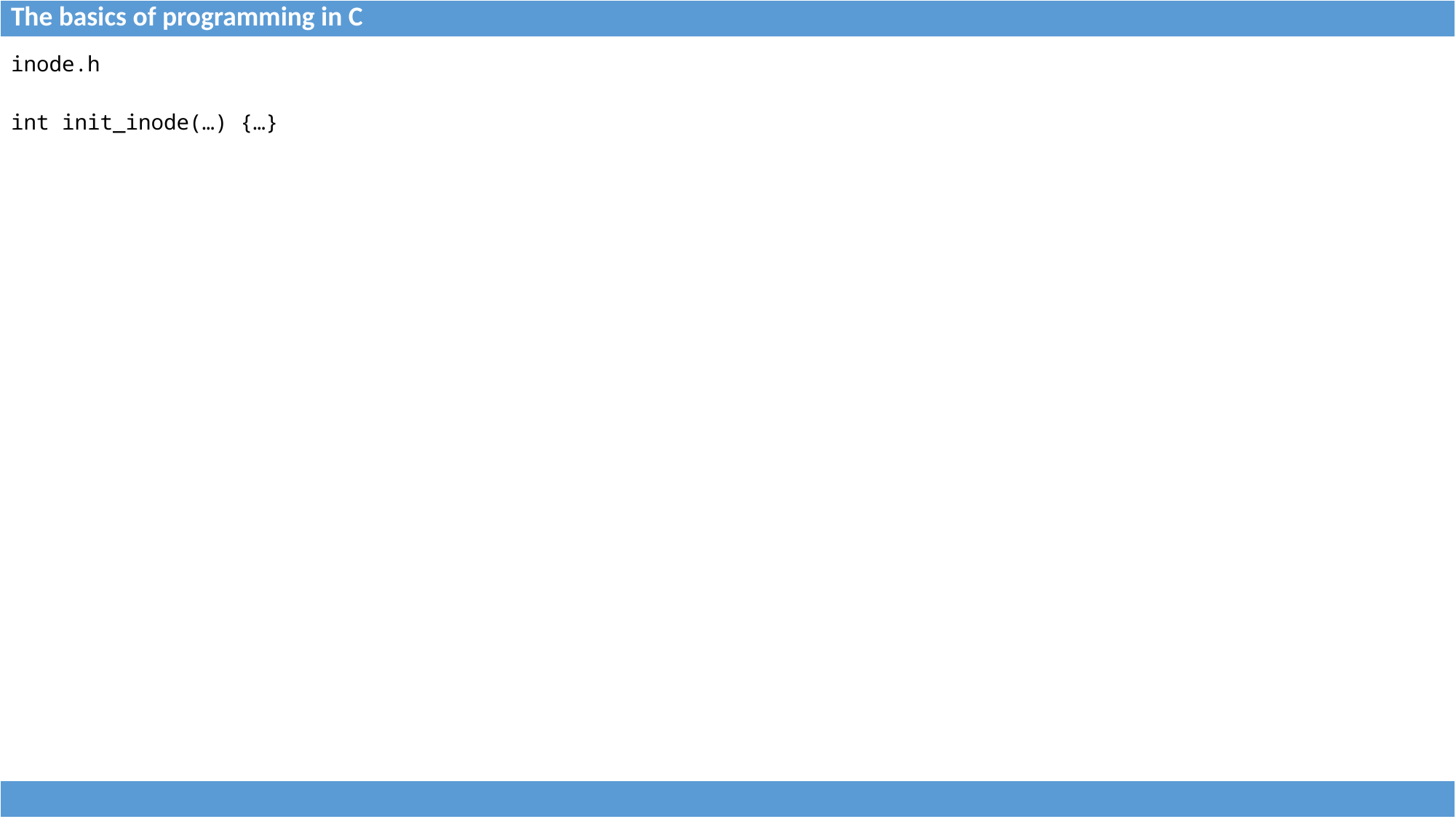

| The basics of programming in C |
| --- |
| inode.h int init\_inode(…) {…} |  |
| --- | --- |
|  |
| --- |